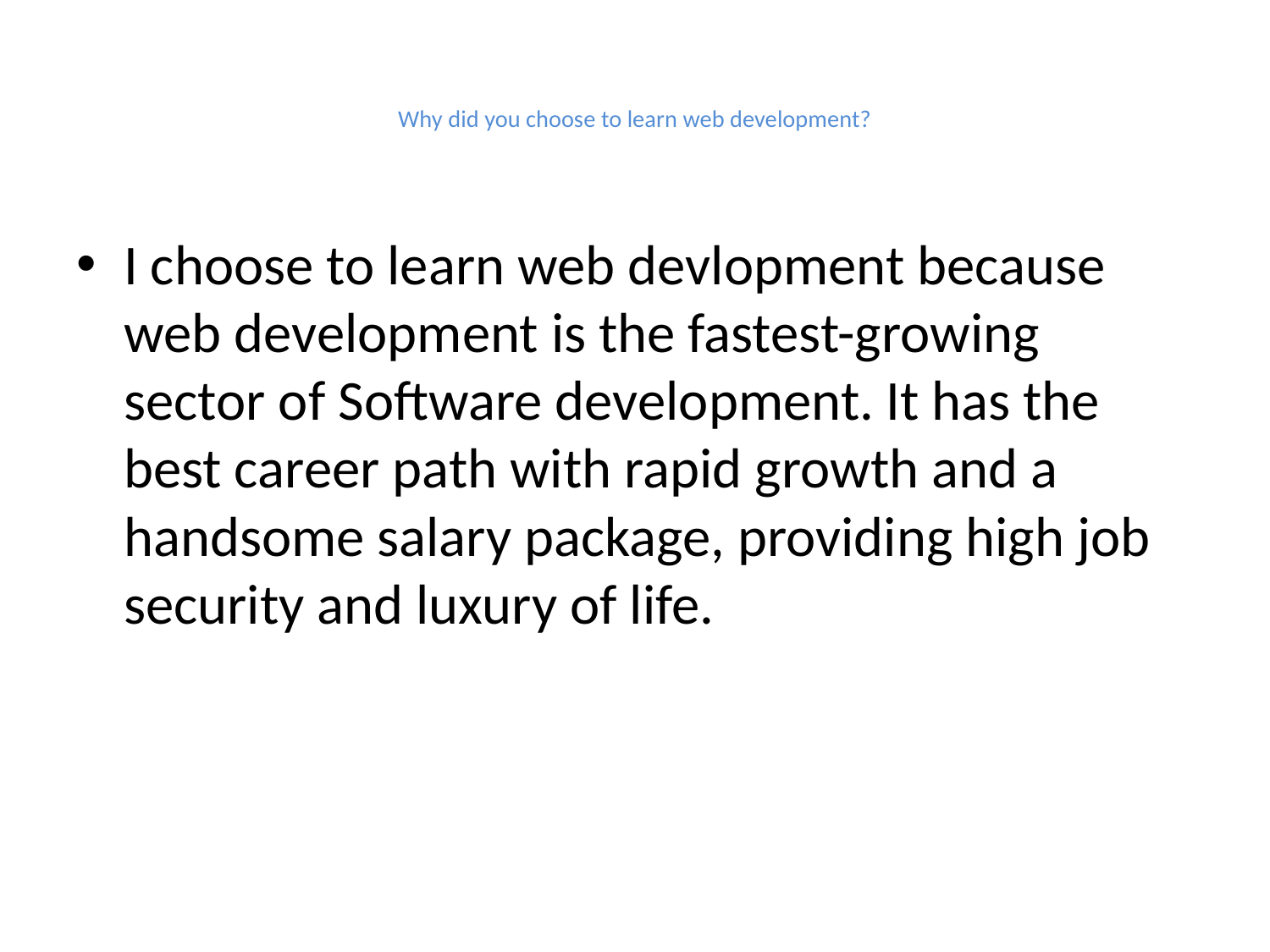

# Why did you choose to learn web development?
I choose to learn web devlopment because web development is the fastest-growing sector of Software development. It has the best career path with rapid growth and a handsome salary package, providing high job security and luxury of life.